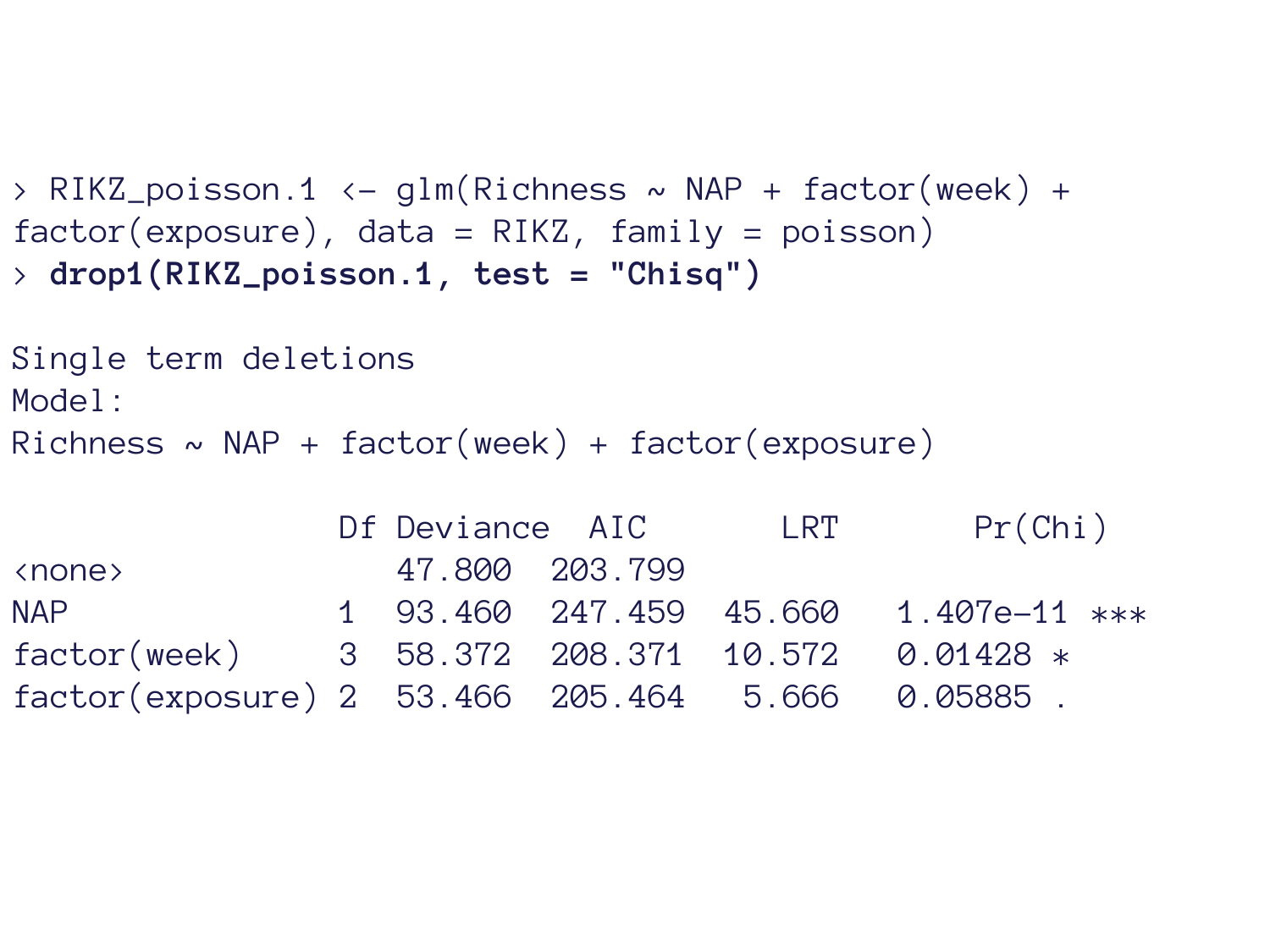

Nested Poisson Model

> RIKZ_poisson.1 <- glm(Richness ~ NAP + factor(week) + factor(exposure), data = RIKZ, family = poisson)
> drop1(RIKZ_poisson.1, test = "Chisq")

Single term deletions
Model:
Richness ~ NAP + factor(week) + factor(exposure)

                 Df Deviance  AIC       LRT       Pr(Chi)
<none>              47.800  203.799
NAP              1  93.460  247.459  45.660   1.407e-11 ***
factor(week)     3  58.372  208.371  10.572   0.01428 *
factor(exposure) 2  53.466  205.464   5.666   0.05885 .
Advanced Stats
GLM/Poisson
35